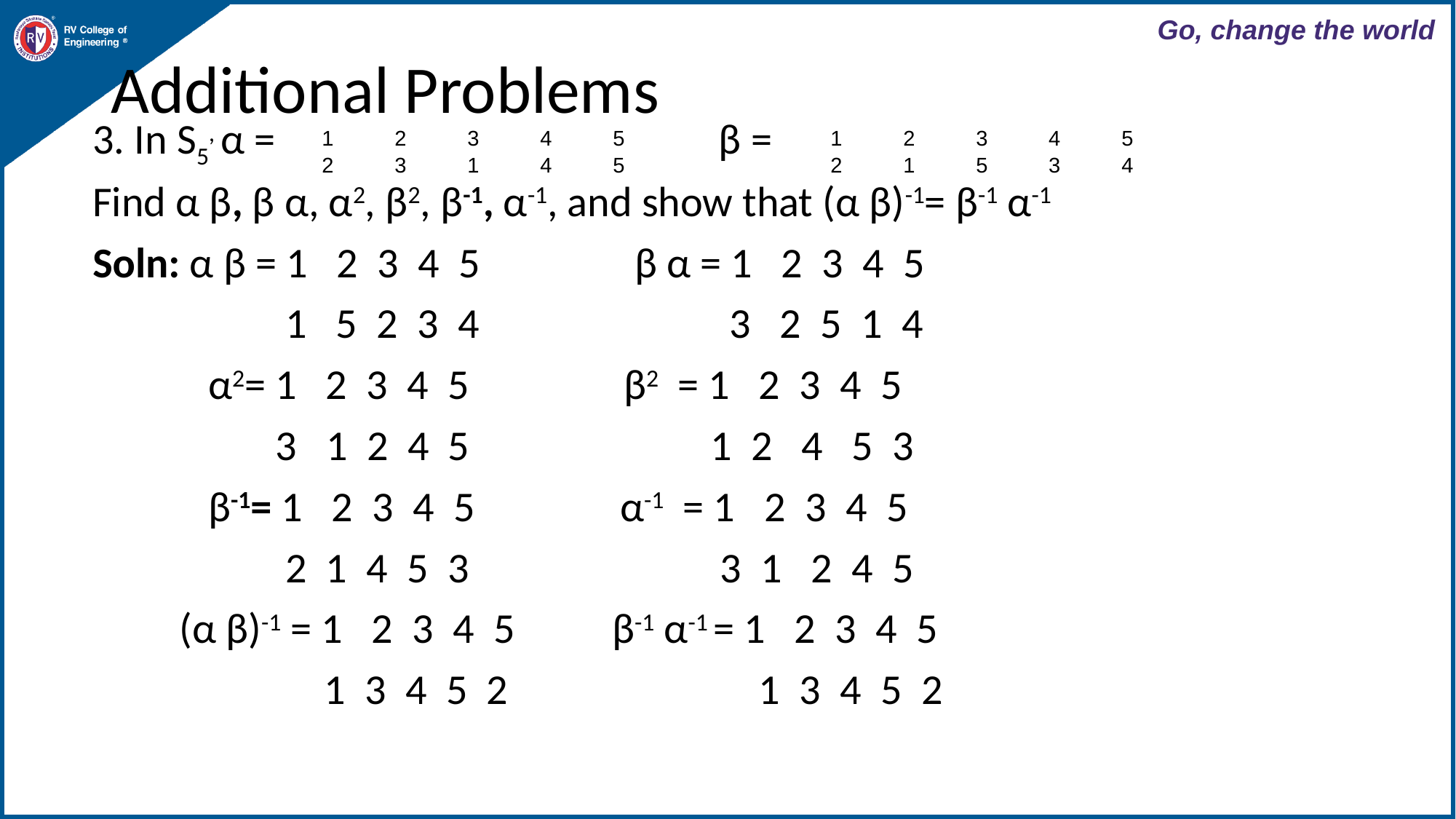

# Additional Problems
3. In S5, α =                                              β =
Find α β, β α, α2, β2, β-1, α-1, and show that (α β)-1= β-1 α-1
Soln: α β = 1   2  3  4  5                β α = 1   2  3  4  5
                    1   5  2  3  4                          3   2  5  1  4
            α2= 1   2  3  4  5                β2  = 1   2  3  4  5
                   3   1  2  4  5                         1  2   4   5  3
            β-1= 1   2  3  4  5               α-1  = 1   2  3  4  5
                    2  1  4  5  3                          3  1   2  4  5
         (α β)-1 = 1   2  3  4  5          β-1 α-1 = 1   2  3  4  5
                        1  3  4  5  2                          1  3  4  5  2
| 1 | 2 | 3 | 4 | 5 |
| --- | --- | --- | --- | --- |
| 2 | 3 | 1 | 4 | 5 |
| 1 | 2 | 3 | 4 | 5 |
| --- | --- | --- | --- | --- |
| 2 | 1 | 5 | 3 | 4 |